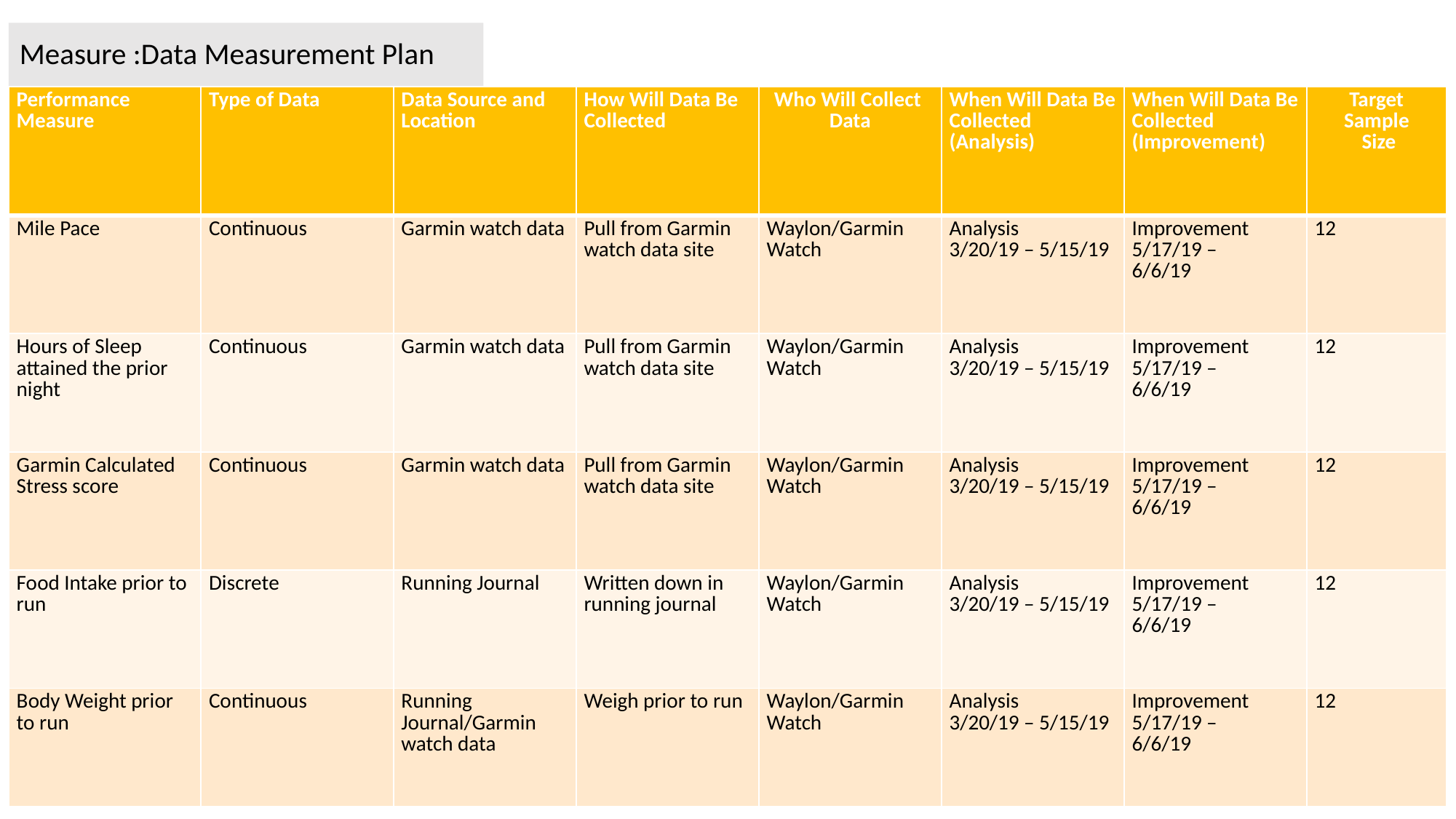

Measure :Data Measurement Plan
| Performance Measure | Type of Data | Data Source and Location | How Will Data Be Collected | Who Will Collect Data | When Will Data Be Collected (Analysis) | When Will Data Be Collected (Improvement) | Target Sample Size |
| --- | --- | --- | --- | --- | --- | --- | --- |
| Mile Pace | Continuous | Garmin watch data | Pull from Garmin watch data site | Waylon/Garmin Watch | Analysis 3/20/19 – 5/15/19 | Improvement 5/17/19 – 6/6/19 | 12 |
| Hours of Sleep attained the prior night | Continuous | Garmin watch data | Pull from Garmin watch data site | Waylon/Garmin Watch | Analysis 3/20/19 – 5/15/19 | Improvement 5/17/19 – 6/6/19 | 12 |
| Garmin Calculated Stress score | Continuous | Garmin watch data | Pull from Garmin watch data site | Waylon/Garmin Watch | Analysis 3/20/19 – 5/15/19 | Improvement 5/17/19 – 6/6/19 | 12 |
| Food Intake prior to run | Discrete | Running Journal | Written down in running journal | Waylon/Garmin Watch | Analysis 3/20/19 – 5/15/19 | Improvement 5/17/19 – 6/6/19 | 12 |
| Body Weight prior to run | Continuous | Running Journal/Garmin watch data | Weigh prior to run | Waylon/Garmin Watch | Analysis 3/20/19 – 5/15/19 | Improvement 5/17/19 – 6/6/19 | 12 |